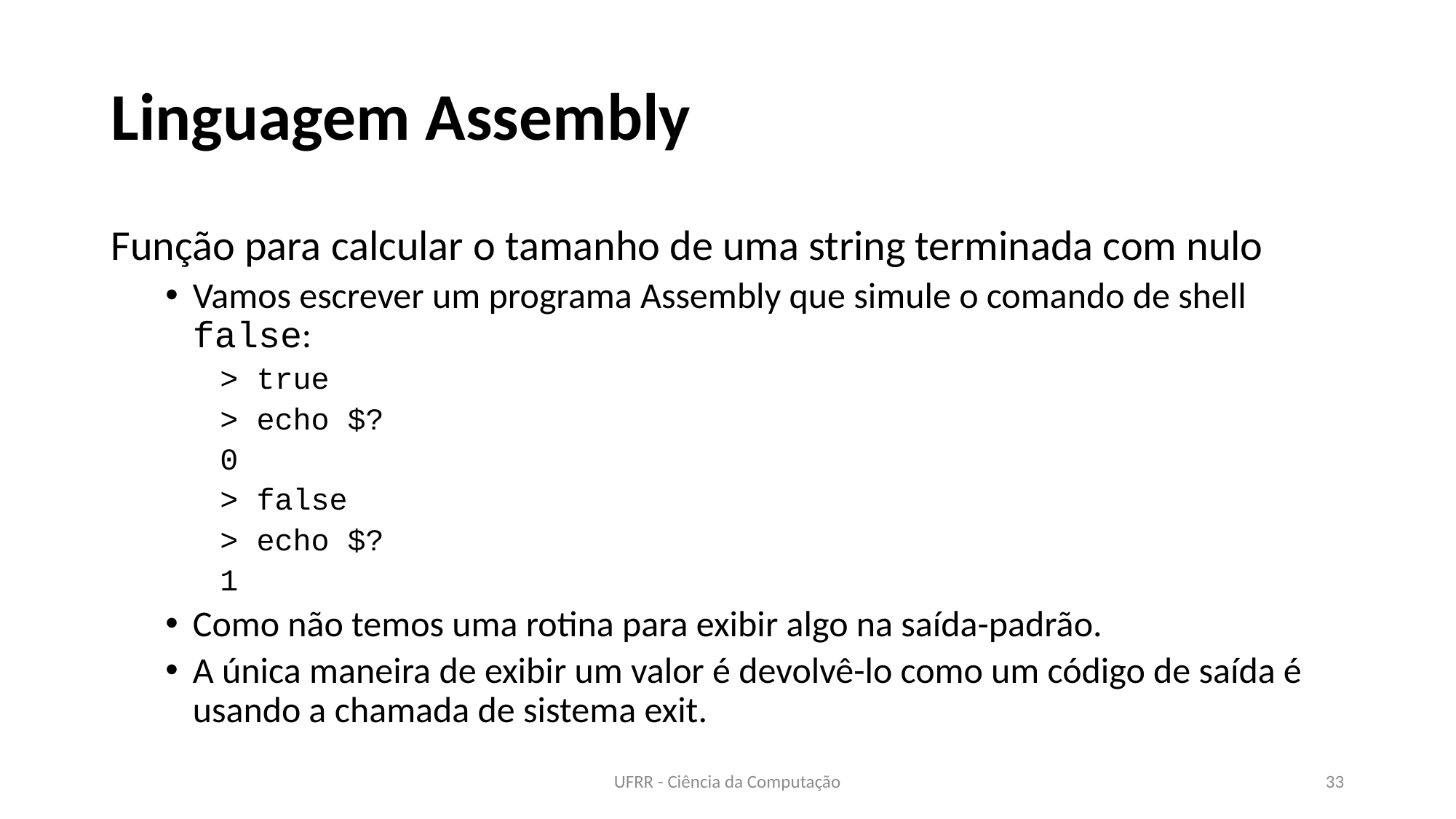

# Linguagem Assembly
Função para calcular o tamanho de uma string terminada com nulo
Vamos escrever um programa Assembly que simule o comando de shell false:
> true
> echo $?
0
> false
> echo $?
1
Como não temos uma rotina para exibir algo na saída-padrão.
A única maneira de exibir um valor é devolvê-lo como um código de saída é usando a chamada de sistema exit.

UFRR - Ciência da Computação
33